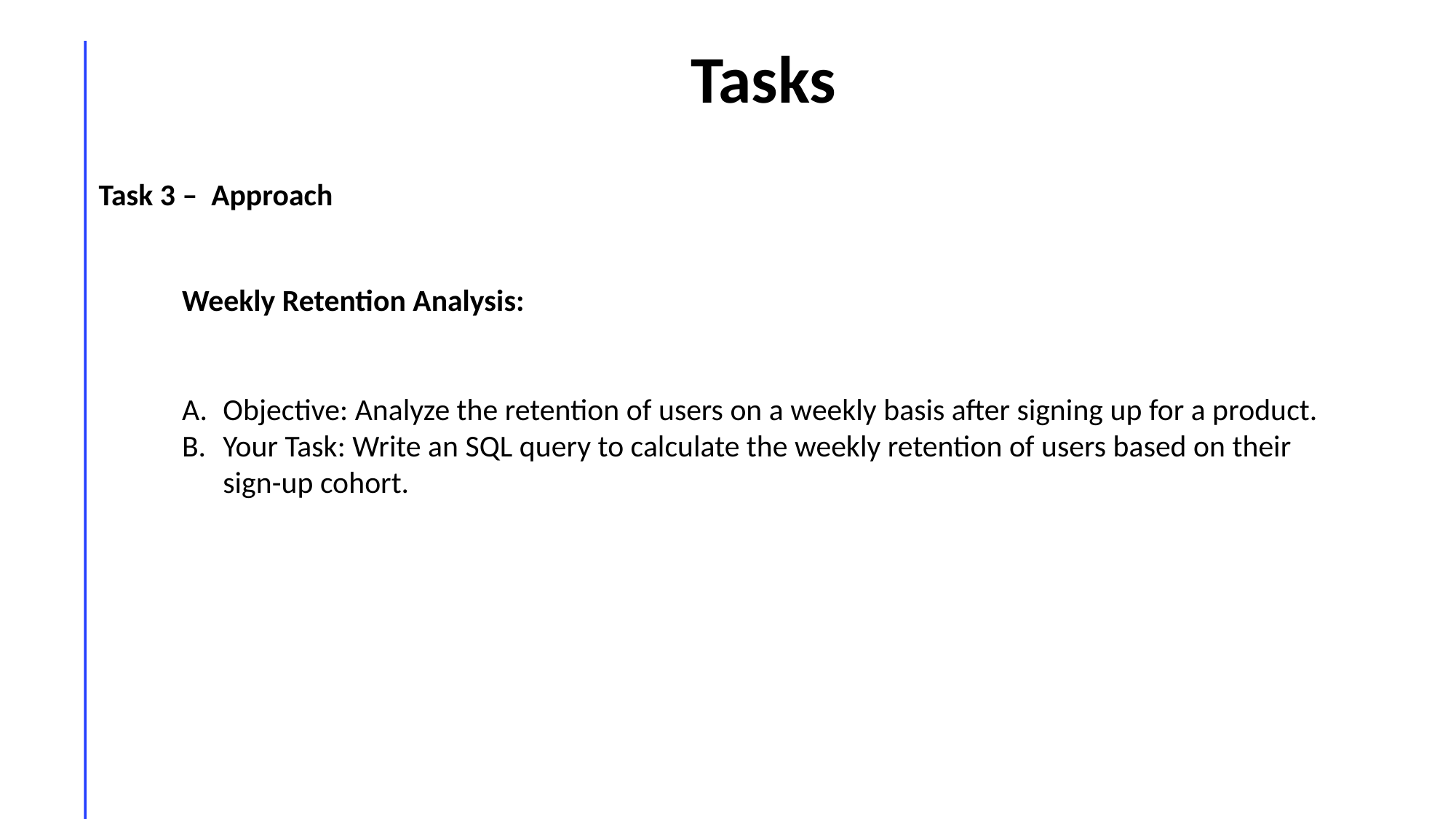

Tasks
Task 3 –  Approach
Weekly Retention Analysis:

Objective: Analyze the retention of users on a weekly basis after signing up for a product.
Your Task: Write an SQL query to calculate the weekly retention of users based on their sign-up cohort.